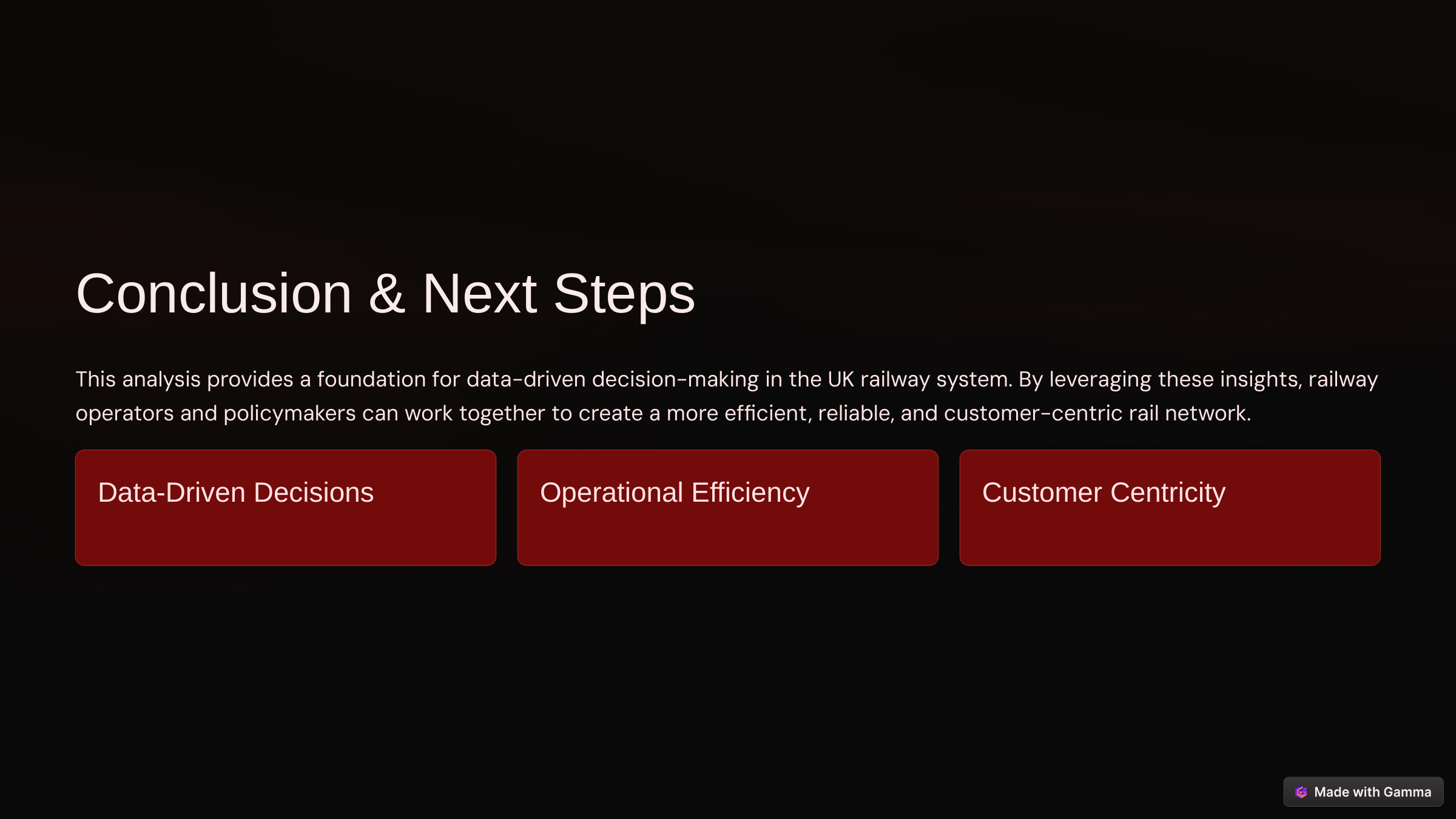

Conclusion & Next Steps
This analysis provides a foundation for data-driven decision-making in the UK railway system. By leveraging these insights, railway operators and policymakers can work together to create a more efficient, reliable, and customer-centric rail network.

Data-Driven Decisions
Operational Efficiency
Customer Centricity